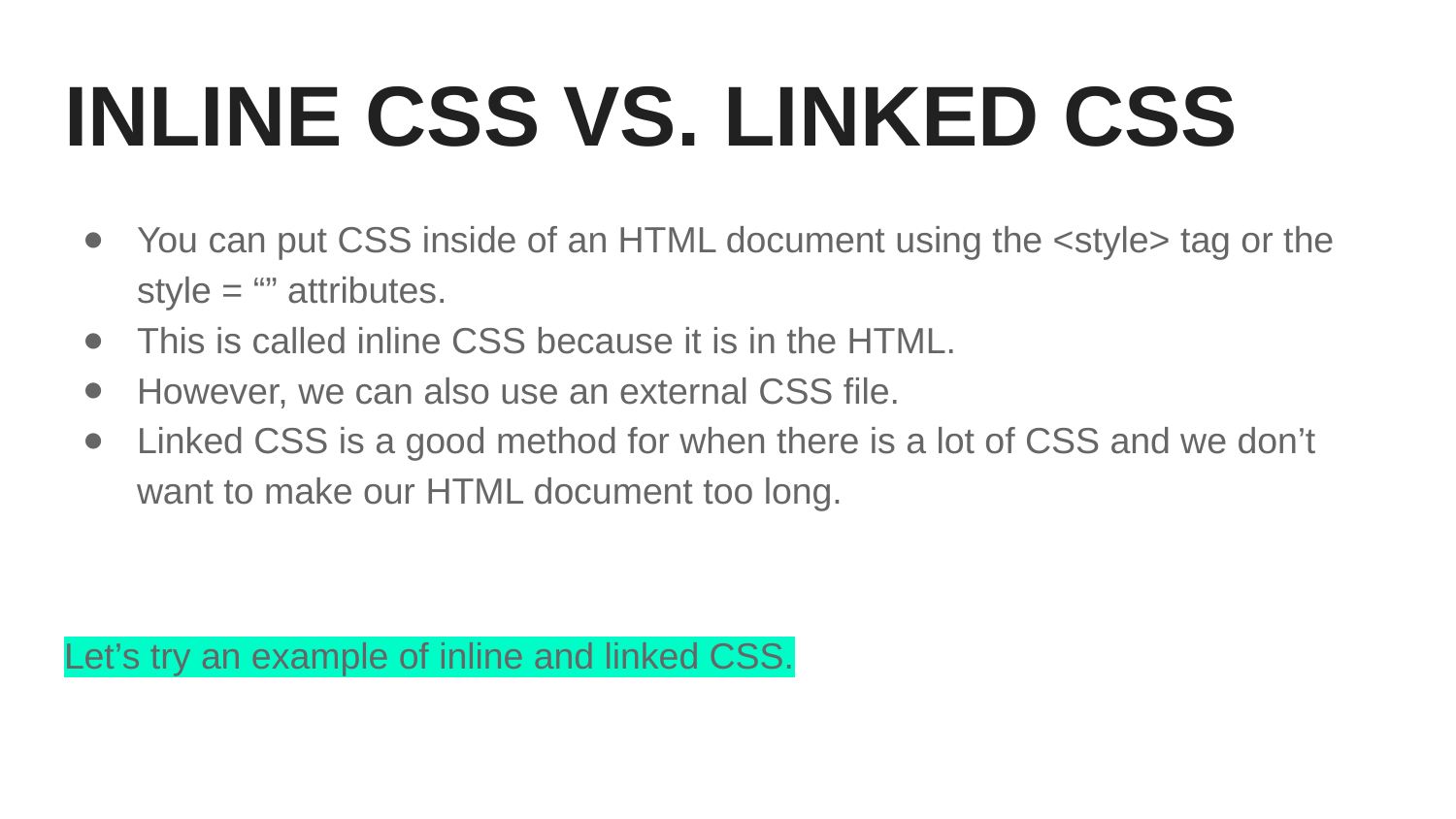

# INLINE CSS VS. LINKED CSS
You can put CSS inside of an HTML document using the <style> tag or the style = “” attributes.
This is called inline CSS because it is in the HTML.
However, we can also use an external CSS file.
Linked CSS is a good method for when there is a lot of CSS and we don’t want to make our HTML document too long.

Let’s try an example of inline and linked CSS.